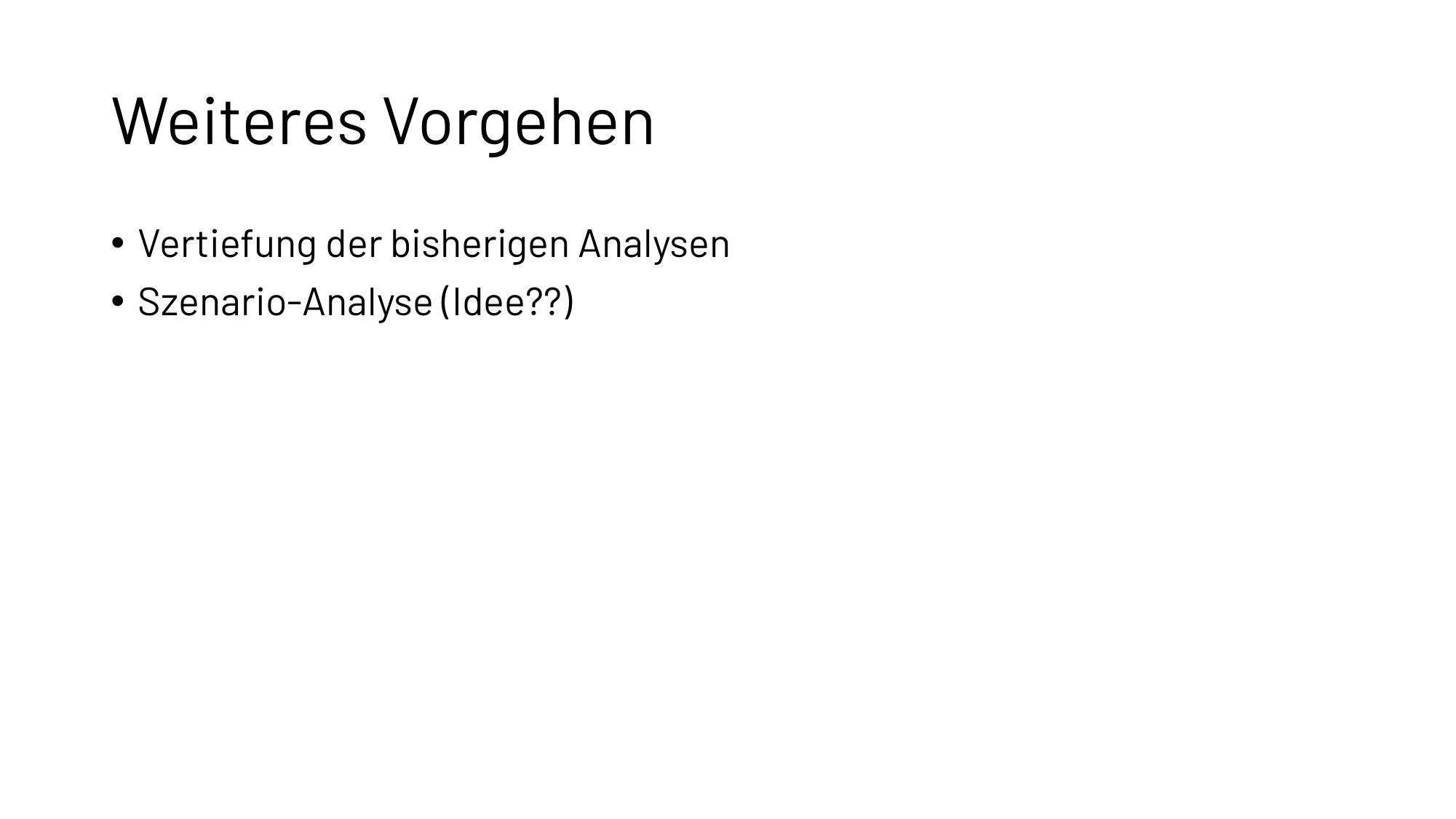

# Weiteres Vorgehen
Vertiefung der bisherigen Analysen
Szenario-Analyse (Idee??)